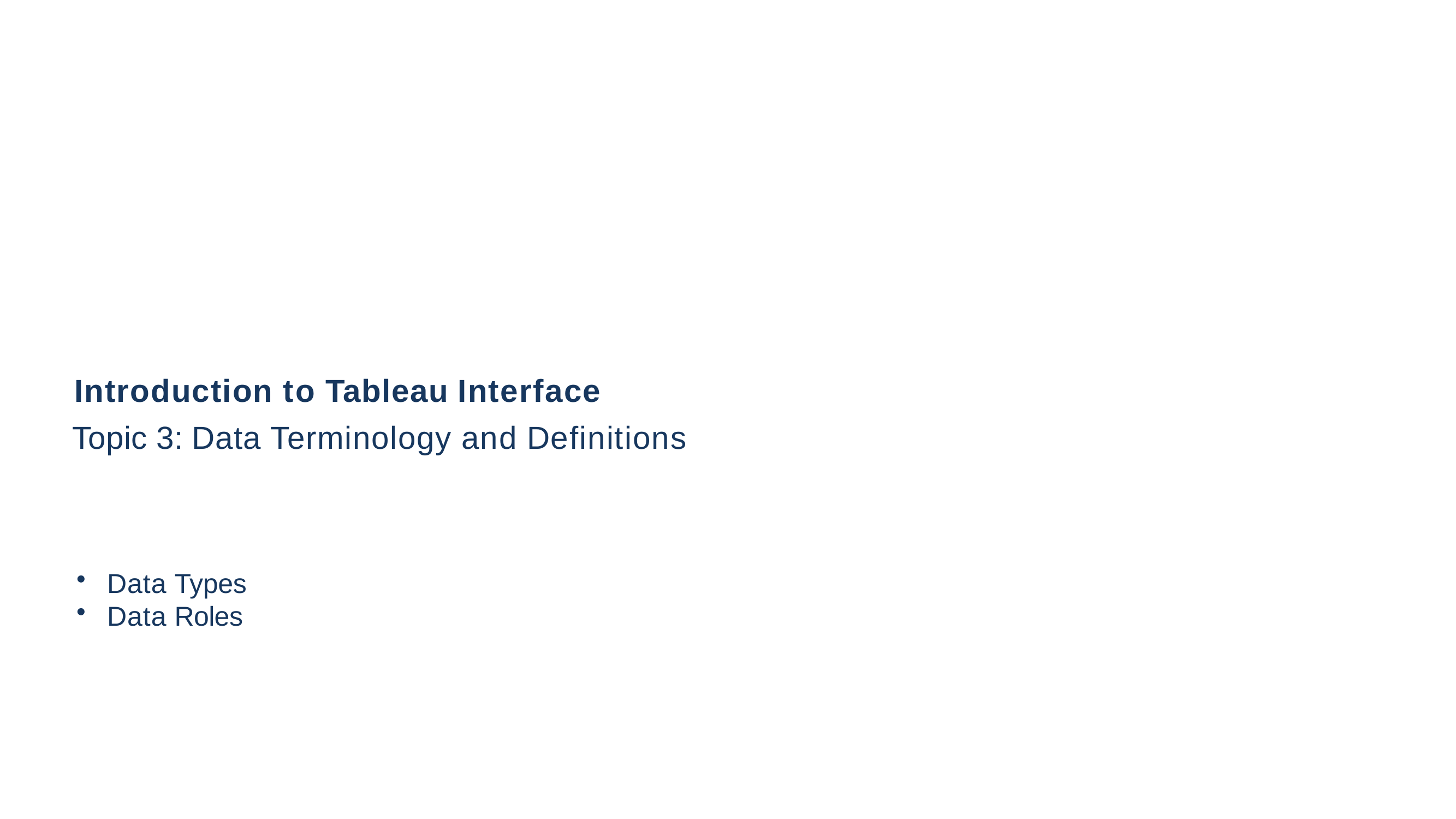

# Introduction to Tableau Interface
Topic 3: Data Terminology and Definitions
Data Types
Data Roles